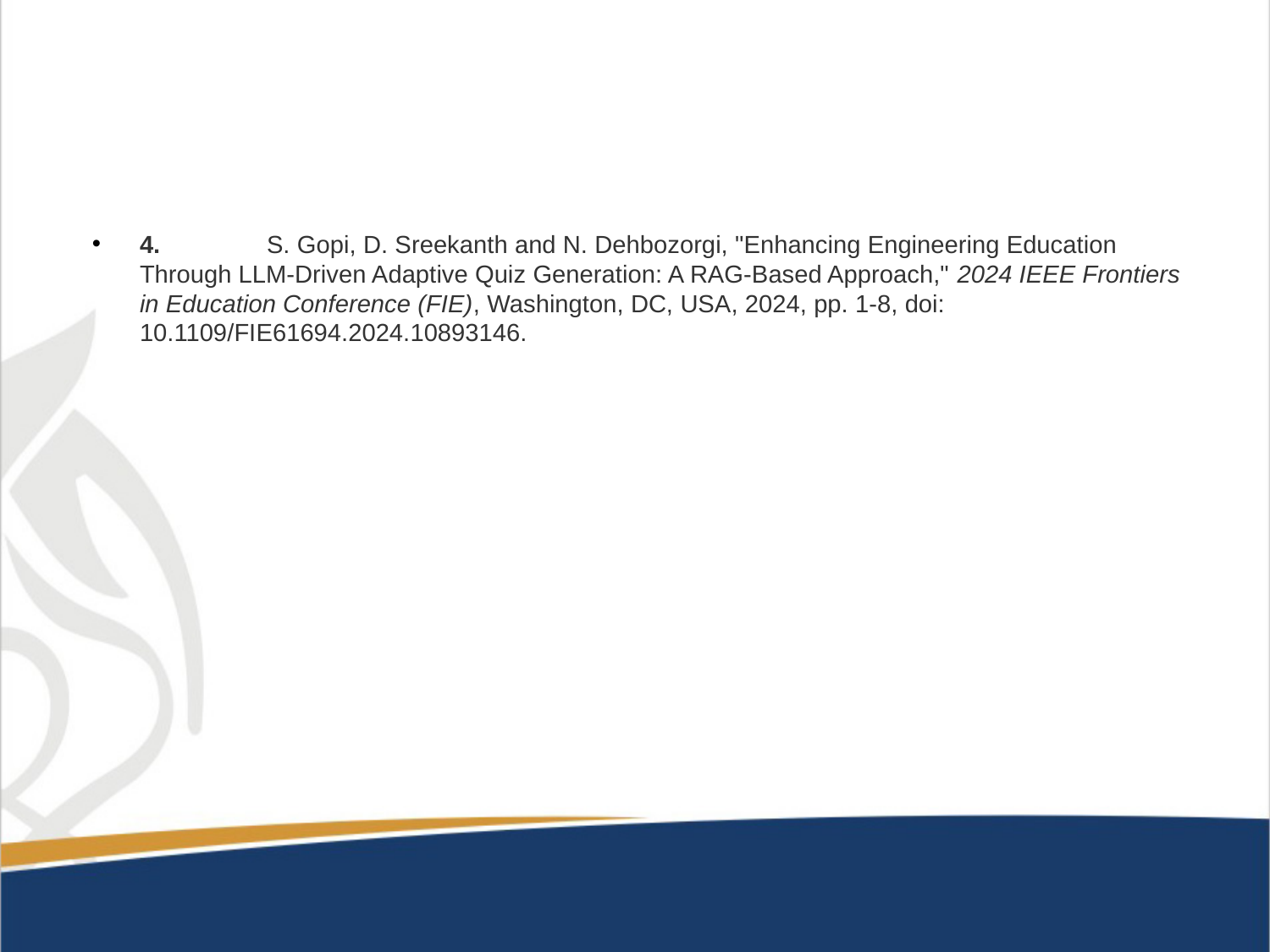

#
4.	S. Gopi, D. Sreekanth and N. Dehbozorgi, "Enhancing Engineering Education Through LLM-Driven Adaptive Quiz Generation: A RAG-Based Approach," 2024 IEEE Frontiers in Education Conference (FIE), Washington, DC, USA, 2024, pp. 1-8, doi: 10.1109/FIE61694.2024.10893146.